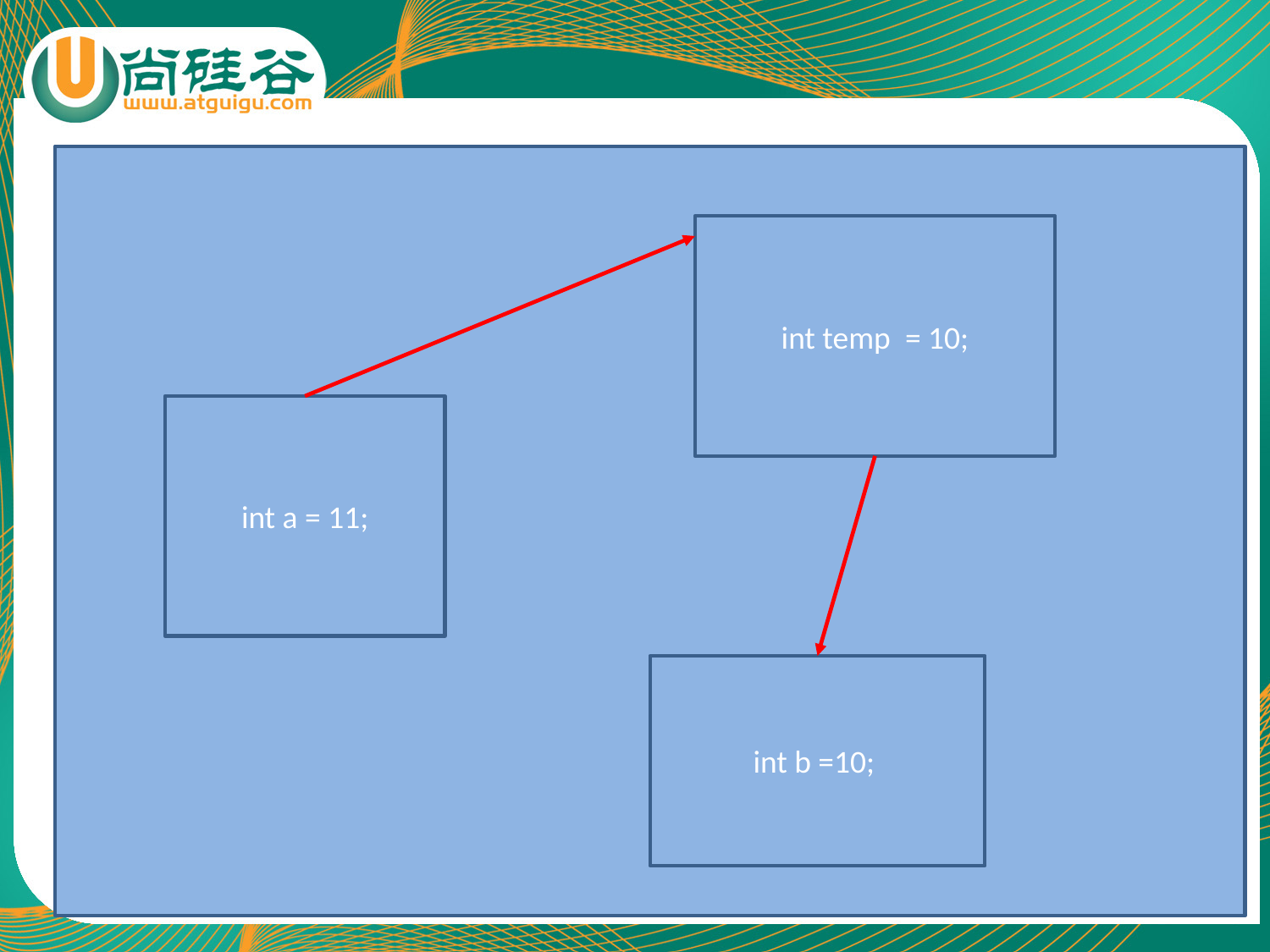

int temp  = 10;
int a = 11;
int b =10;